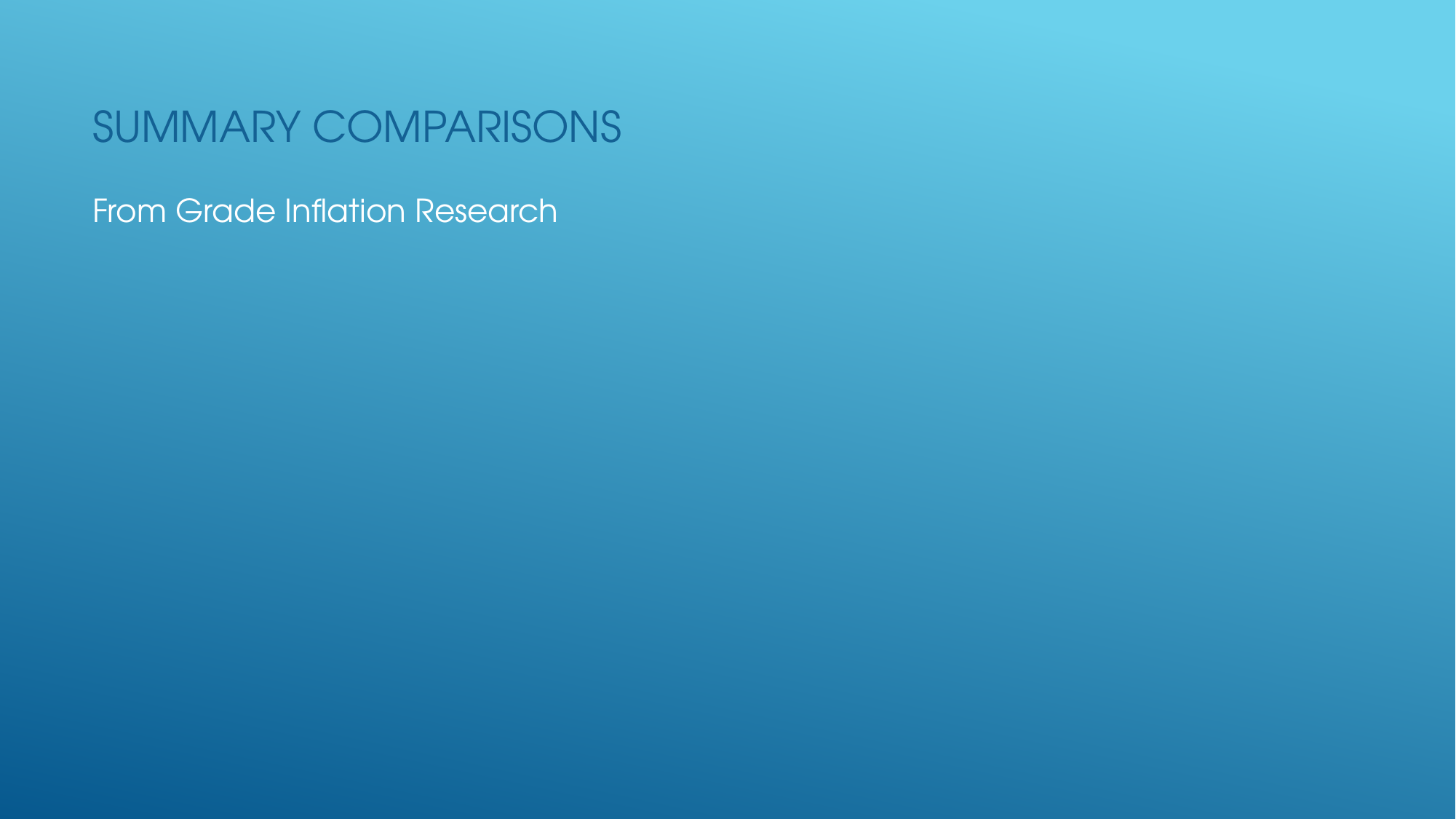

# Summary comparisons
From Grade Inflation Research